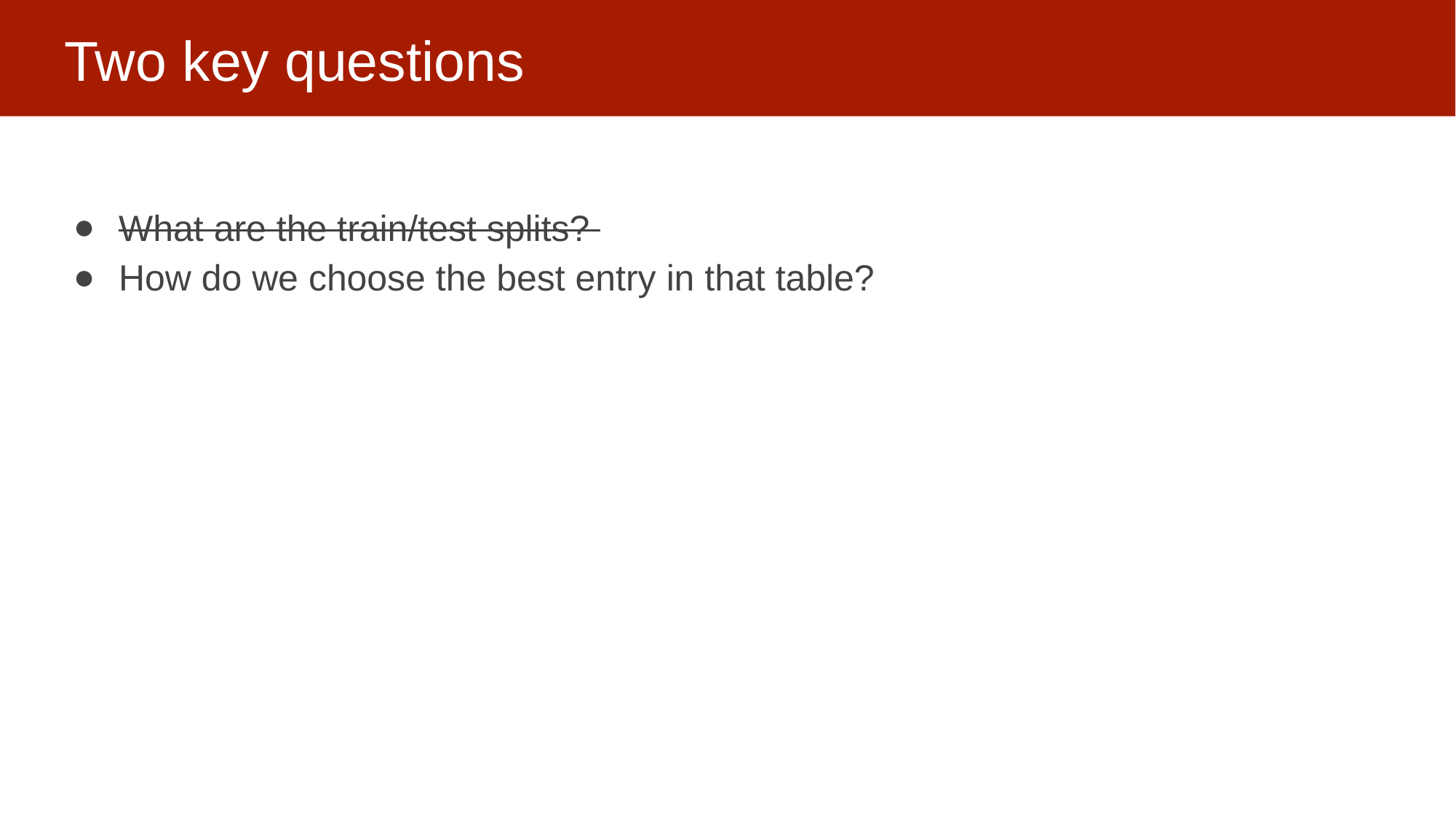

# Two key questions
What are the train/test splits?
How do we choose the best entry in that table?